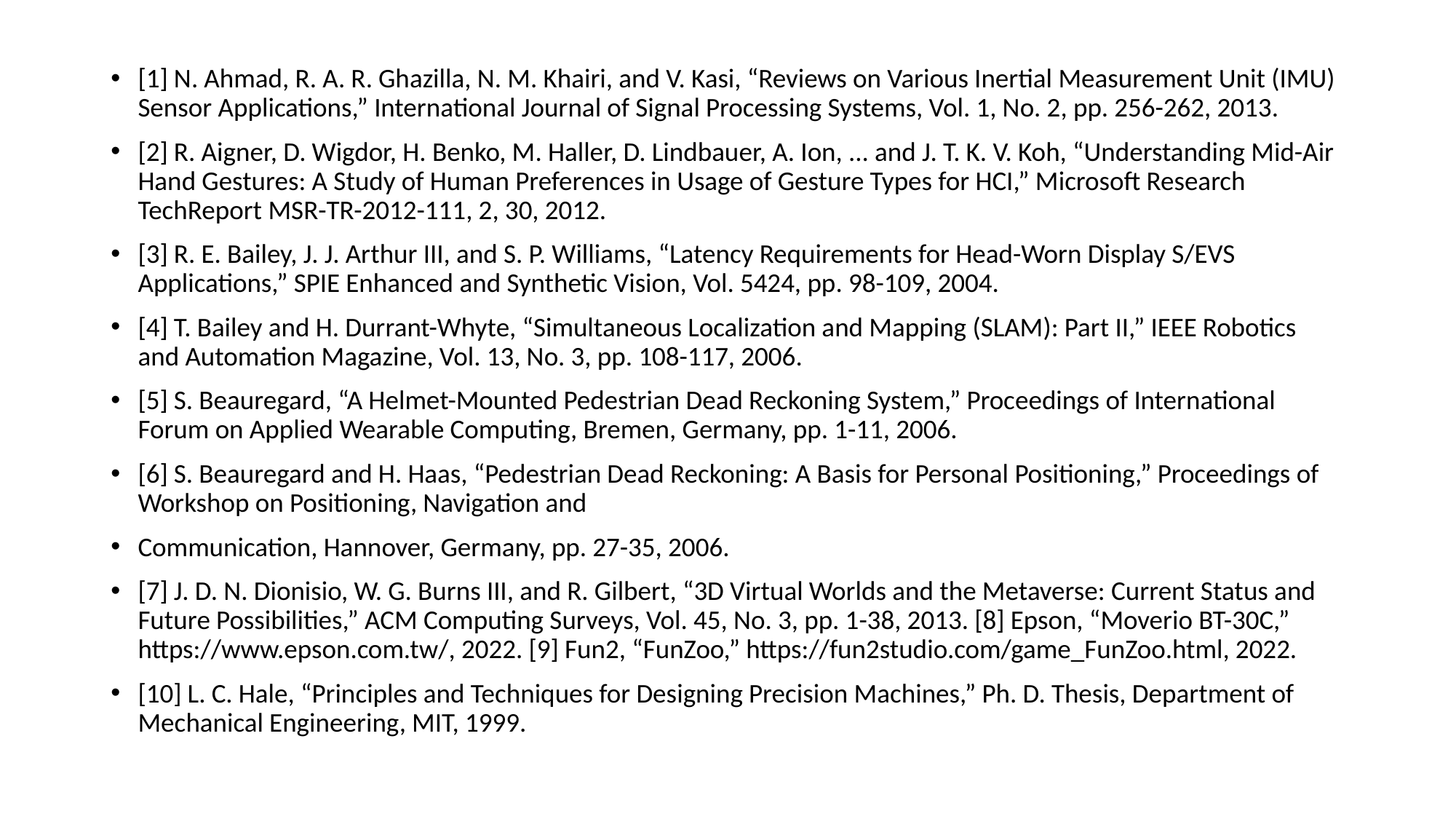

[1] N. Ahmad, R. A. R. Ghazilla, N. M. Khairi, and V. Kasi, “Reviews on Various Inertial Measurement Unit (IMU) Sensor Applications,” International Journal of Signal Processing Systems, Vol. 1, No. 2, pp. 256-262, 2013.
[2] R. Aigner, D. Wigdor, H. Benko, M. Haller, D. Lindbauer, A. Ion, ... and J. T. K. V. Koh, “Understanding Mid-Air Hand Gestures: A Study of Human Preferences in Usage of Gesture Types for HCI,” Microsoft Research TechReport MSR-TR-2012-111, 2, 30, 2012.
[3] R. E. Bailey, J. J. Arthur III, and S. P. Williams, “Latency Requirements for Head-Worn Display S/EVS Applications,” SPIE Enhanced and Synthetic Vision, Vol. 5424, pp. 98-109, 2004.
[4] T. Bailey and H. Durrant-Whyte, “Simultaneous Localization and Mapping (SLAM): Part II,” IEEE Robotics and Automation Magazine, Vol. 13, No. 3, pp. 108-117, 2006.
[5] S. Beauregard, “A Helmet-Mounted Pedestrian Dead Reckoning System,” Proceedings of International Forum on Applied Wearable Computing, Bremen, Germany, pp. 1-11, 2006.
[6] S. Beauregard and H. Haas, “Pedestrian Dead Reckoning: A Basis for Personal Positioning,” Proceedings of Workshop on Positioning, Navigation and
Communication, Hannover, Germany, pp. 27-35, 2006.
[7] J. D. N. Dionisio, W. G. Burns III, and R. Gilbert, “3D Virtual Worlds and the Metaverse: Current Status and Future Possibilities,” ACM Computing Surveys, Vol. 45, No. 3, pp. 1-38, 2013. [8] Epson, “Moverio BT-30C,” https://www.epson.com.tw/, 2022. [9] Fun2, “FunZoo,” https://fun2studio.com/game_FunZoo.html, 2022.
[10] L. C. Hale, “Principles and Techniques for Designing Precision Machines,” Ph. D. Thesis, Department of Mechanical Engineering, MIT, 1999.